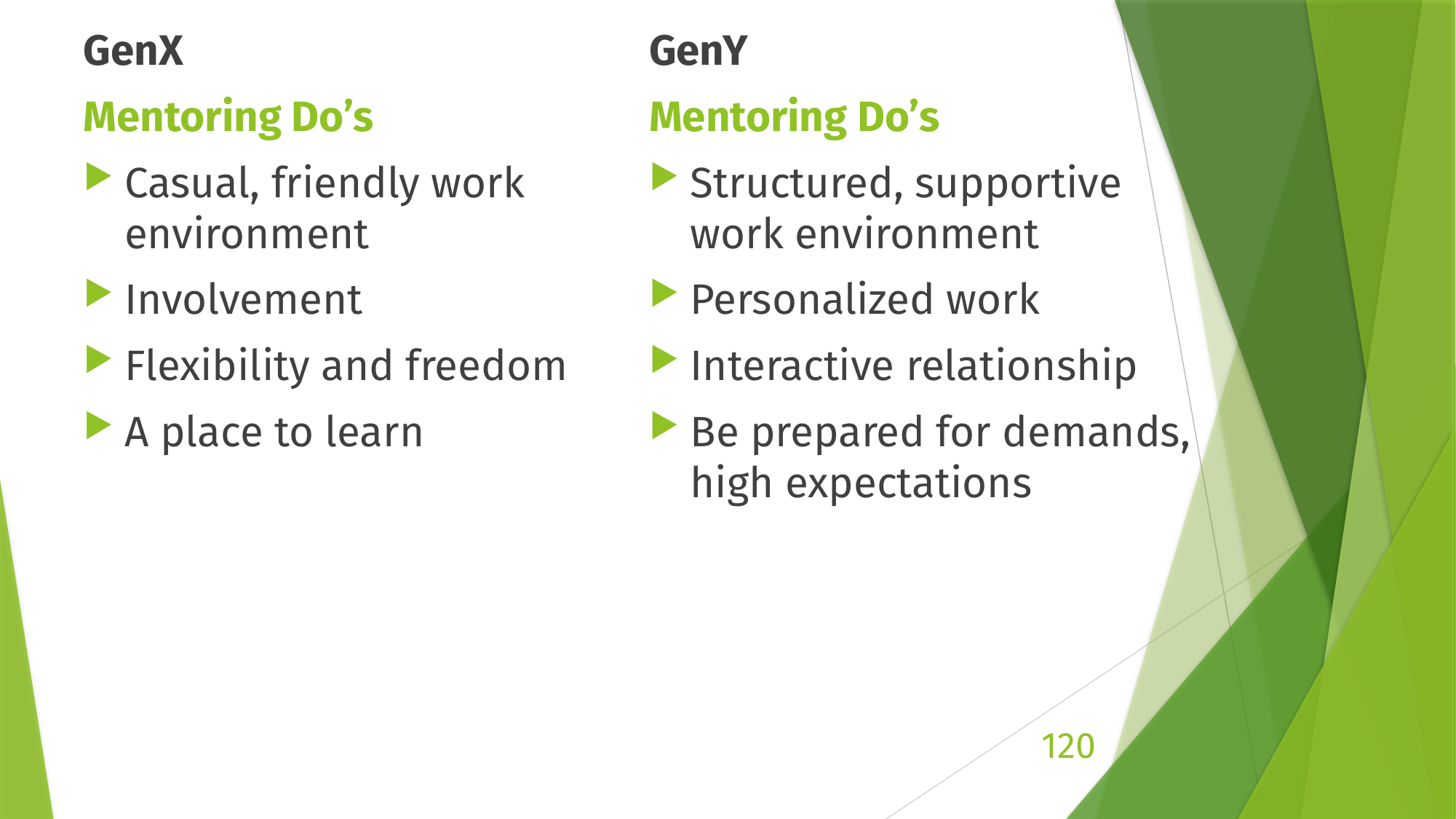

GenX
Mentoring Do’s
Casual, friendly work environment
Involvement
Flexibility and freedom
A place to learn

GenY
Mentoring Do’s
Structured, supportive work environment
Personalized work
Interactive relationship
Be prepared for demands, high expectations

120